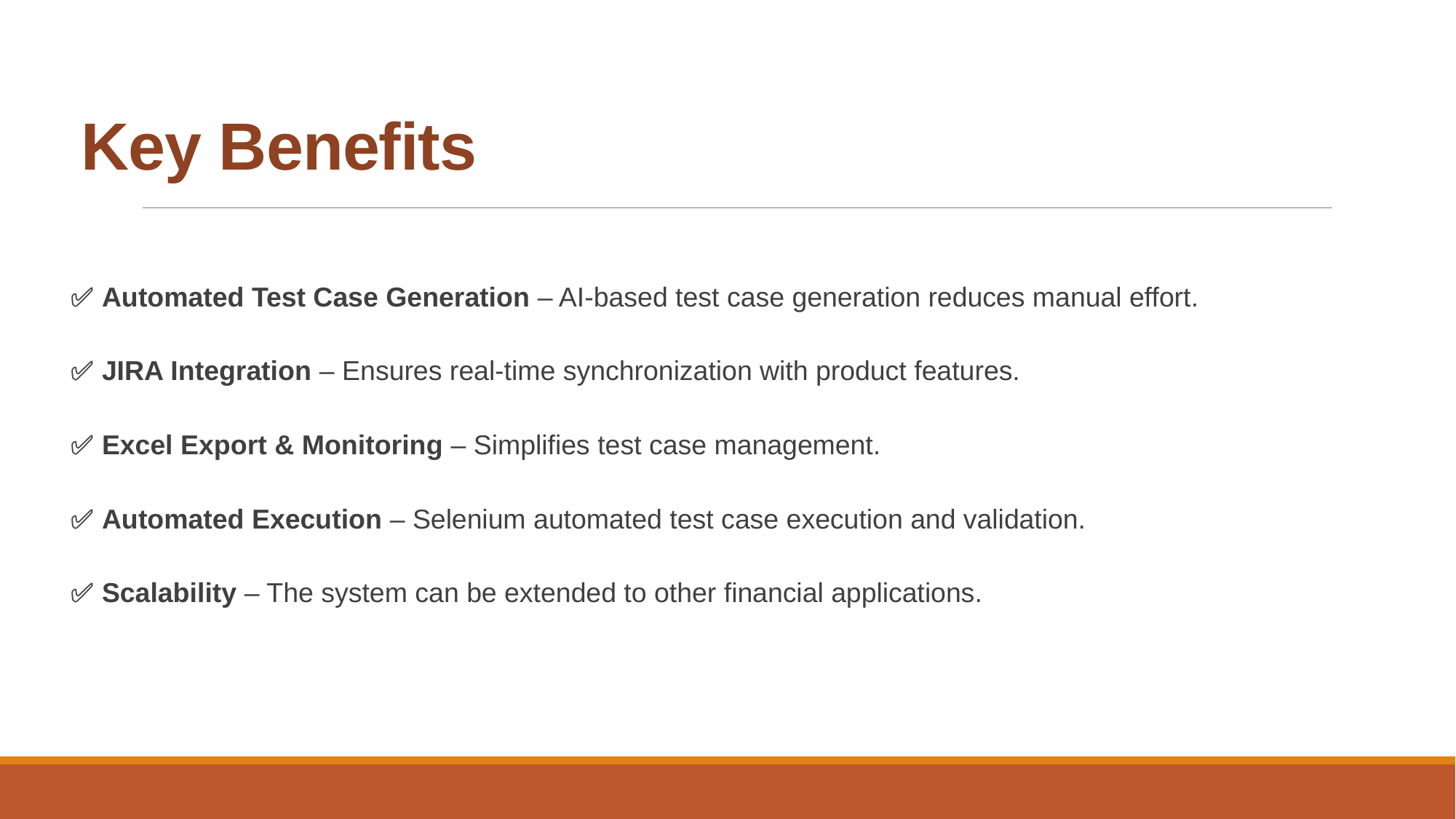

# Key Benefits
✅ Automated Test Case Generation – AI-based test case generation reduces manual effort.
✅ JIRA Integration – Ensures real-time synchronization with product features.
✅ Excel Export & Monitoring – Simplifies test case management.
✅ Automated Execution – Selenium automated test case execution and validation.
✅ Scalability – The system can be extended to other financial applications.